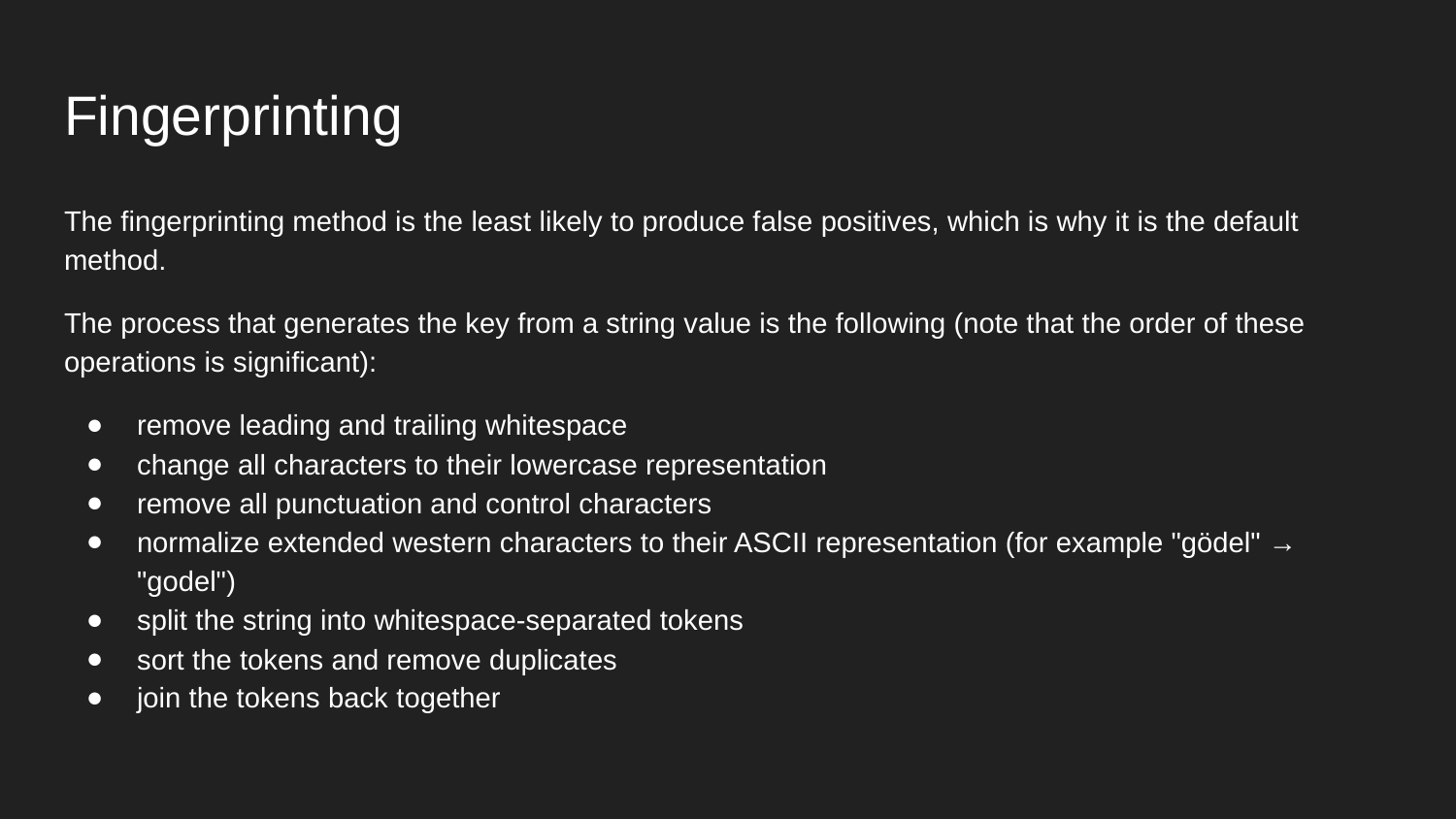

# Fingerprinting
The fingerprinting method is the least likely to produce false positives, which is why it is the default method.
The process that generates the key from a string value is the following (note that the order of these operations is significant):
remove leading and trailing whitespace
change all characters to their lowercase representation
remove all punctuation and control characters
normalize extended western characters to their ASCII representation (for example "gödel" → "godel")
split the string into whitespace-separated tokens
sort the tokens and remove duplicates
join the tokens back together